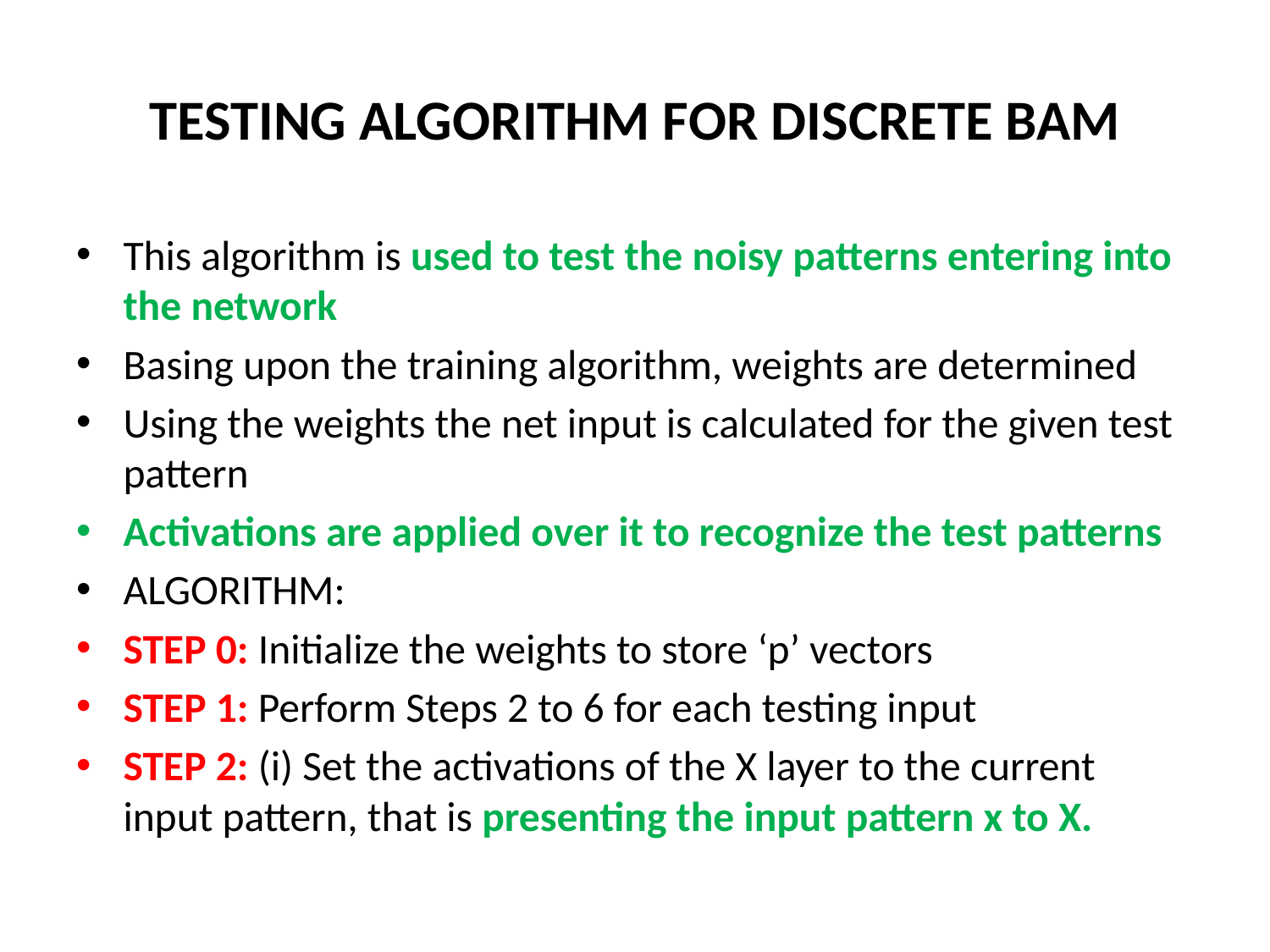

# TESTING ALGORITHM FOR DISCRETE BAM
This algorithm is used to test the noisy patterns entering into the network
Basing upon the training algorithm, weights are determined
Using the weights the net input is calculated for the given test pattern
Activations are applied over it to recognize the test patterns
ALGORITHM:
STEP 0: Initialize the weights to store ‘p’ vectors
STEP 1: Perform Steps 2 to 6 for each testing input
STEP 2: (i) Set the activations of the X layer to the current input pattern, that is presenting the input pattern x to X.